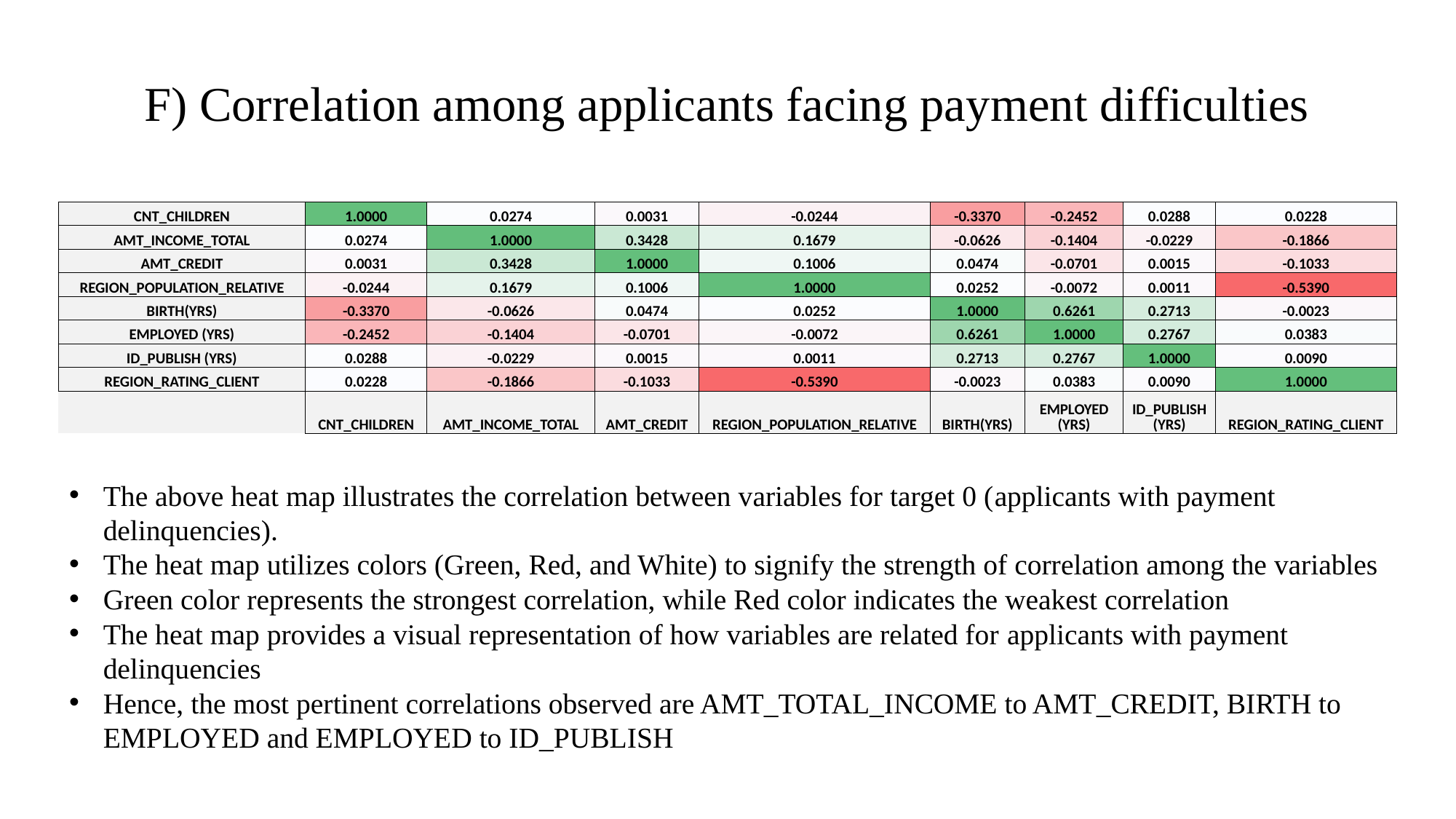

# F) Correlation among applicants facing payment difficulties
| CNT\_CHILDREN | 1.0000 | 0.0274 | 0.0031 | -0.0244 | -0.3370 | -0.2452 | 0.0288 | 0.0228 |
| --- | --- | --- | --- | --- | --- | --- | --- | --- |
| AMT\_INCOME\_TOTAL | 0.0274 | 1.0000 | 0.3428 | 0.1679 | -0.0626 | -0.1404 | -0.0229 | -0.1866 |
| AMT\_CREDIT | 0.0031 | 0.3428 | 1.0000 | 0.1006 | 0.0474 | -0.0701 | 0.0015 | -0.1033 |
| REGION\_POPULATION\_RELATIVE | -0.0244 | 0.1679 | 0.1006 | 1.0000 | 0.0252 | -0.0072 | 0.0011 | -0.5390 |
| BIRTH(YRS) | -0.3370 | -0.0626 | 0.0474 | 0.0252 | 1.0000 | 0.6261 | 0.2713 | -0.0023 |
| EMPLOYED (YRS) | -0.2452 | -0.1404 | -0.0701 | -0.0072 | 0.6261 | 1.0000 | 0.2767 | 0.0383 |
| ID\_PUBLISH (YRS) | 0.0288 | -0.0229 | 0.0015 | 0.0011 | 0.2713 | 0.2767 | 1.0000 | 0.0090 |
| REGION\_RATING\_CLIENT | 0.0228 | -0.1866 | -0.1033 | -0.5390 | -0.0023 | 0.0383 | 0.0090 | 1.0000 |
|  | CNT\_CHILDREN | AMT\_INCOME\_TOTAL | AMT\_CREDIT | REGION\_POPULATION\_RELATIVE | BIRTH(YRS) | EMPLOYED (YRS) | ID\_PUBLISH (YRS) | REGION\_RATING\_CLIENT |
The above heat map illustrates the correlation between variables for target 0 (applicants with payment delinquencies).
The heat map utilizes colors (Green, Red, and White) to signify the strength of correlation among the variables
Green color represents the strongest correlation, while Red color indicates the weakest correlation
The heat map provides a visual representation of how variables are related for applicants with payment delinquencies
Hence, the most pertinent correlations observed are AMT_TOTAL_INCOME to AMT_CREDIT, BIRTH to EMPLOYED and EMPLOYED to ID_PUBLISH